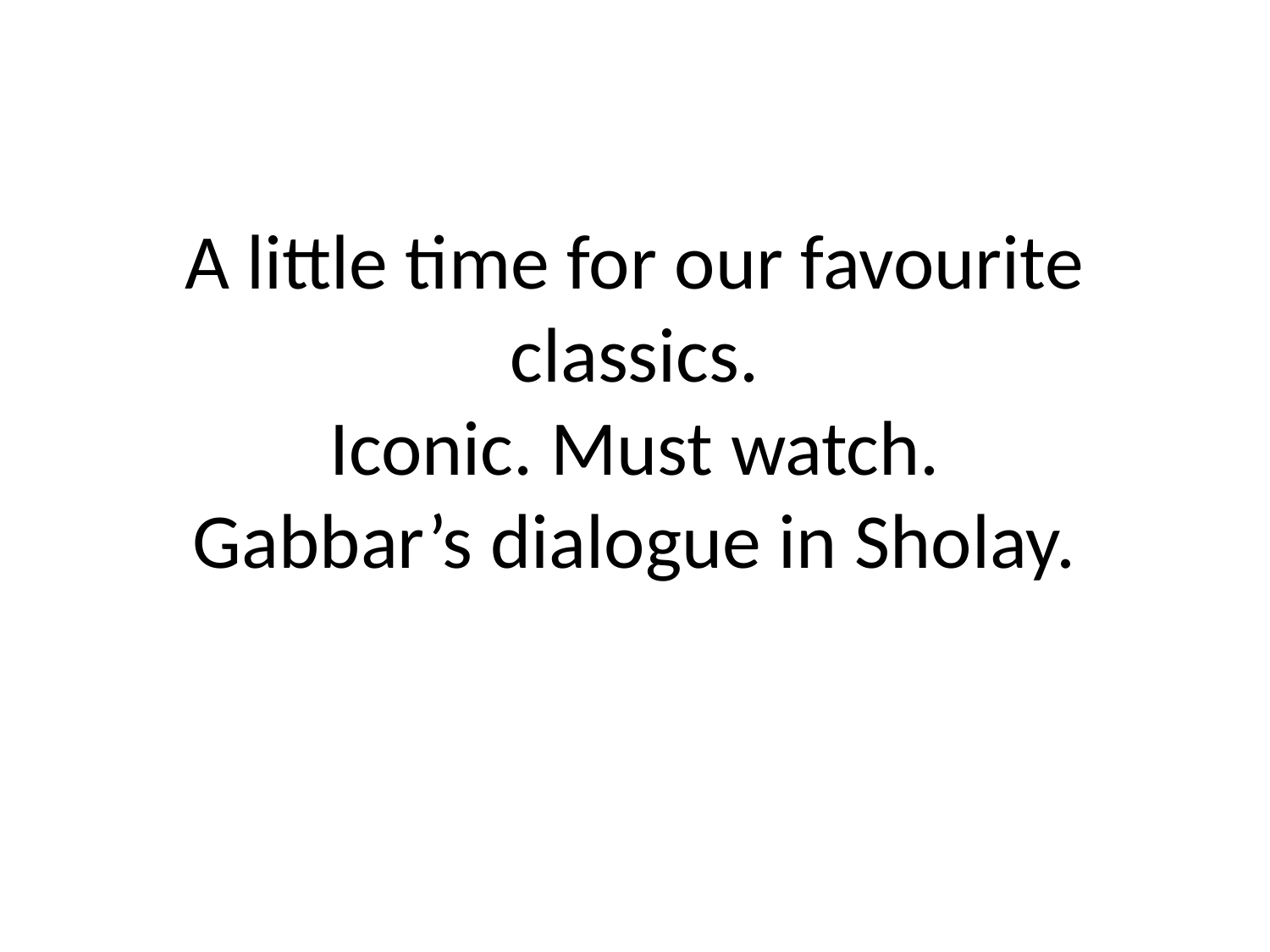

# A little time for our favourite classics.
Iconic. Must watch.
Gabbar’s dialogue in Sholay.